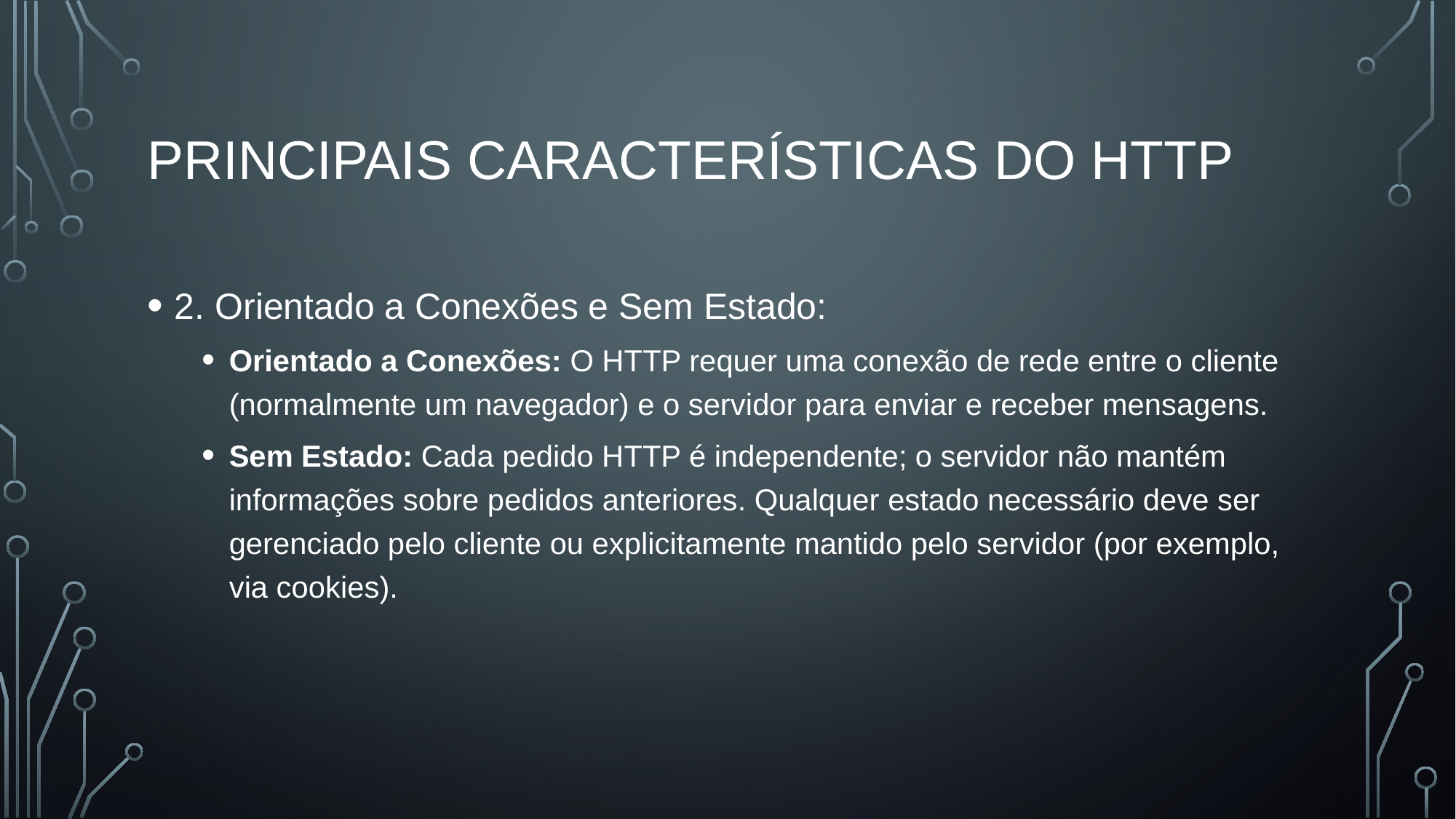

# Principais Características do HTTP
2. Orientado a Conexões e Sem Estado:
Orientado a Conexões: O HTTP requer uma conexão de rede entre o cliente (normalmente um navegador) e o servidor para enviar e receber mensagens.
Sem Estado: Cada pedido HTTP é independente; o servidor não mantém informações sobre pedidos anteriores. Qualquer estado necessário deve ser gerenciado pelo cliente ou explicitamente mantido pelo servidor (por exemplo, via cookies).